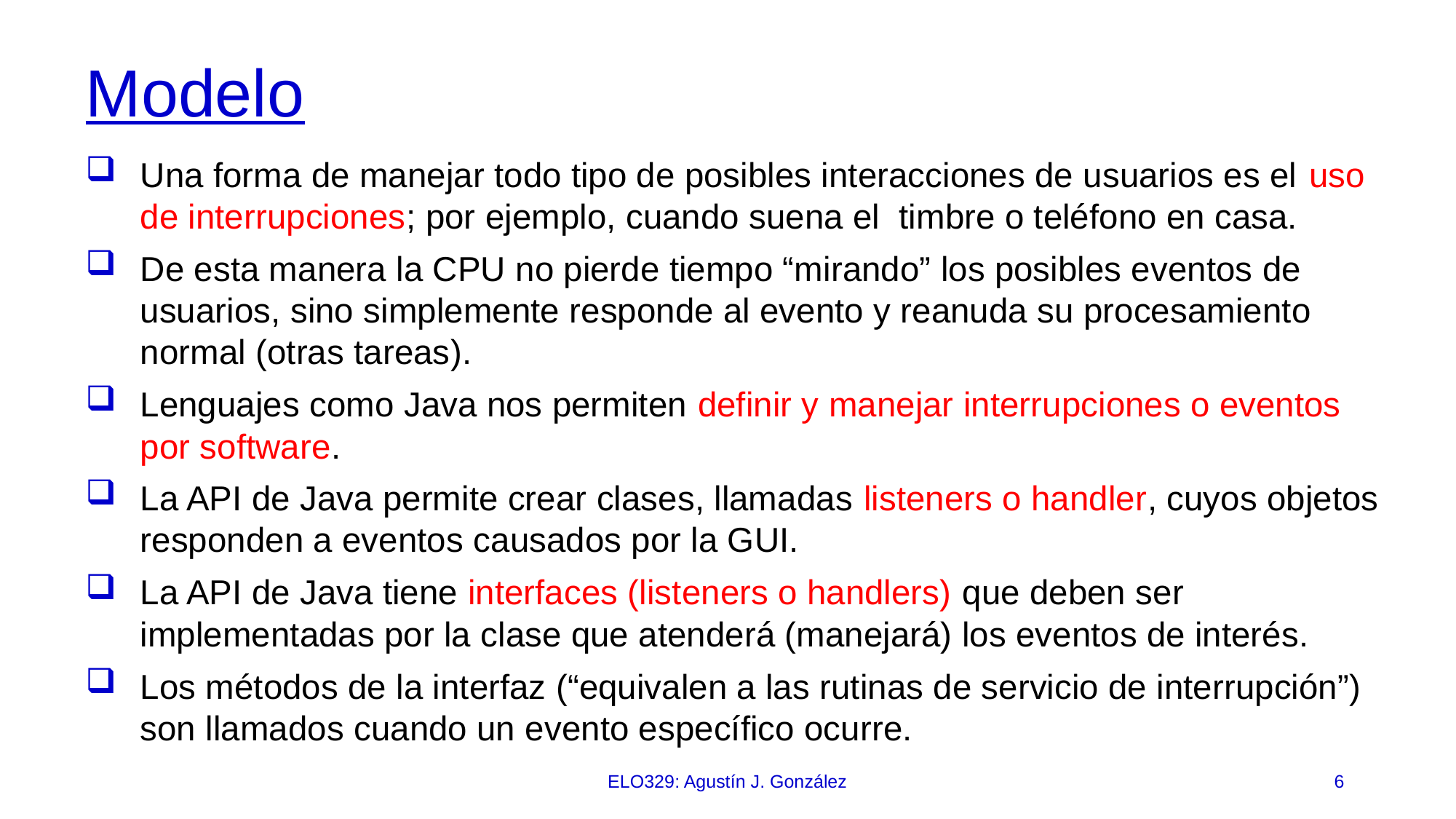

# Modelo
Una forma de manejar todo tipo de posibles interacciones de usuarios es el uso de interrupciones; por ejemplo, cuando suena el  timbre o teléfono en casa.
De esta manera la CPU no pierde tiempo “mirando” los posibles eventos de usuarios, sino simplemente responde al evento y reanuda su procesamiento normal (otras tareas).
Lenguajes como Java nos permiten definir y manejar interrupciones o eventos por software.
La API de Java permite crear clases, llamadas listeners o handler, cuyos objetos responden a eventos causados por la GUI.
La API de Java tiene interfaces (listeners o handlers) que deben ser implementadas por la clase que atenderá (manejará) los eventos de interés.
Los métodos de la interfaz (“equivalen a las rutinas de servicio de interrupción”) son llamados cuando un evento específico ocurre.
ELO329: Agustín J. González
6